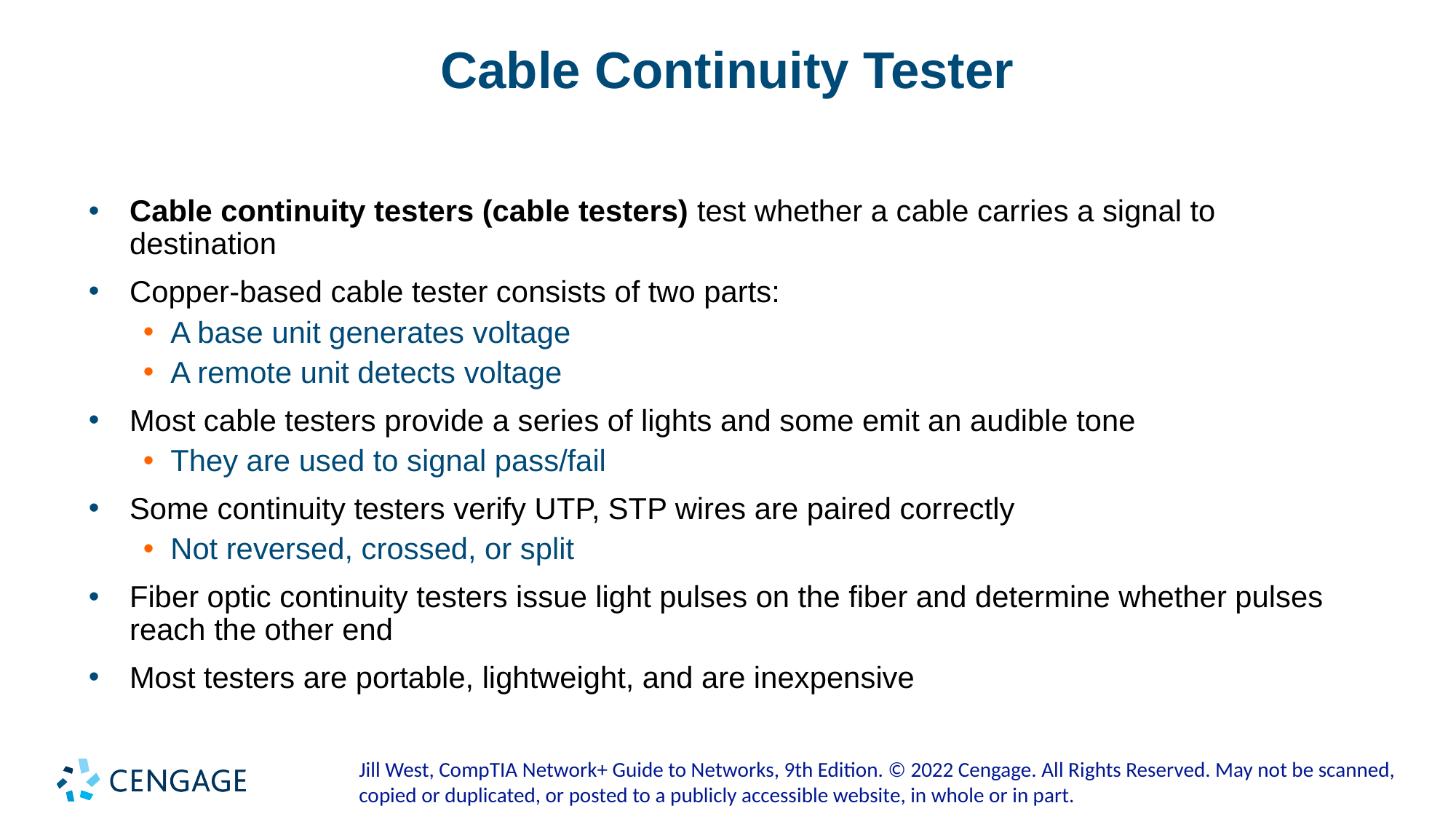

# Cable Continuity Tester
Cable continuity testers (cable testers) test whether a cable carries a signal to destination
Copper-based cable tester consists of two parts:
A base unit generates voltage
A remote unit detects voltage
Most cable testers provide a series of lights and some emit an audible tone
They are used to signal pass/fail
Some continuity testers verify UTP, STP wires are paired correctly
Not reversed, crossed, or split
Fiber optic continuity testers issue light pulses on the fiber and determine whether pulses reach the other end
Most testers are portable, lightweight, and are inexpensive